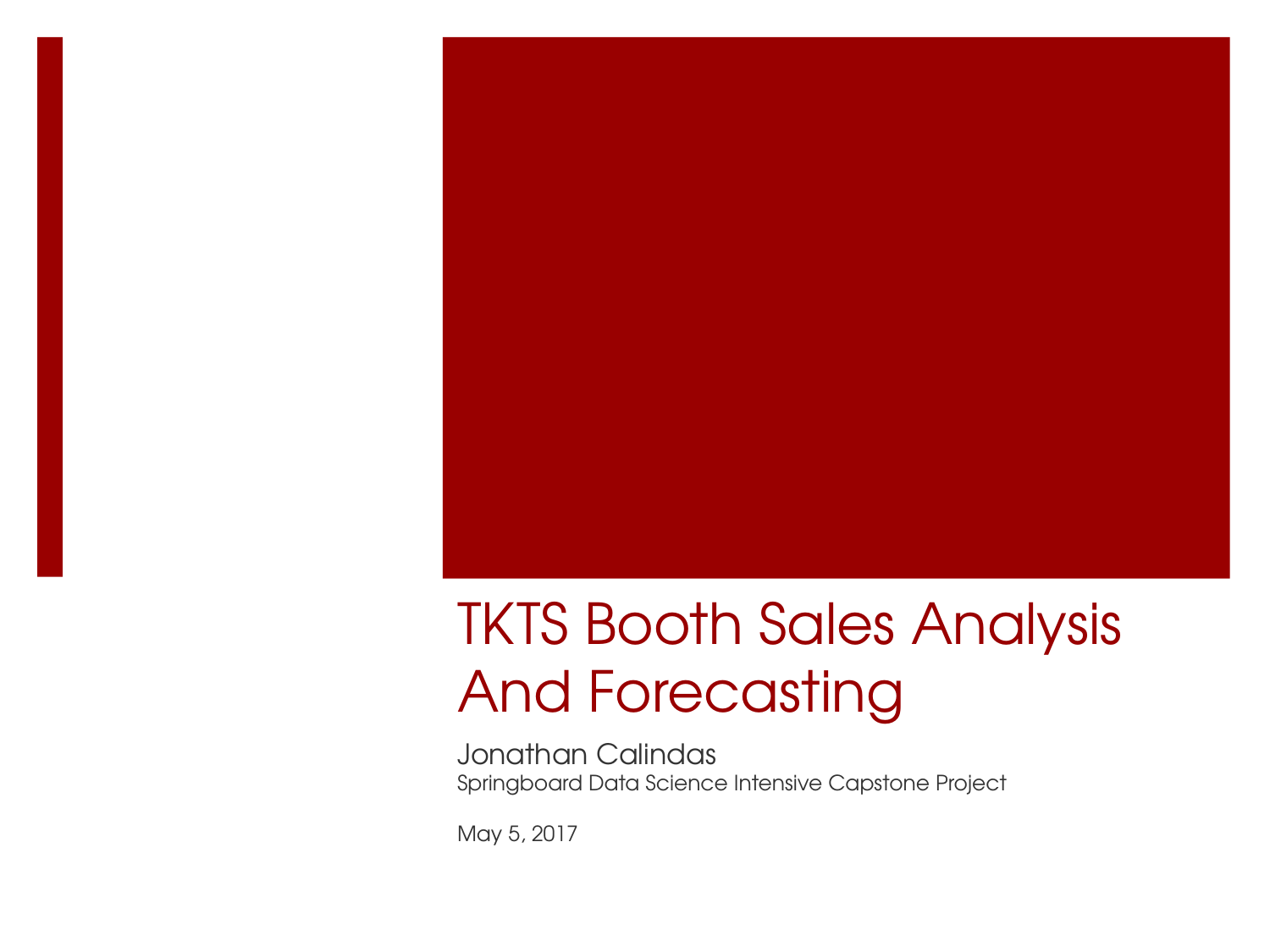

# TKTS Booth Sales Analysis And Forecasting
Jonathan Calindas
Springboard Data Science Intensive Capstone Project

May 5, 2017